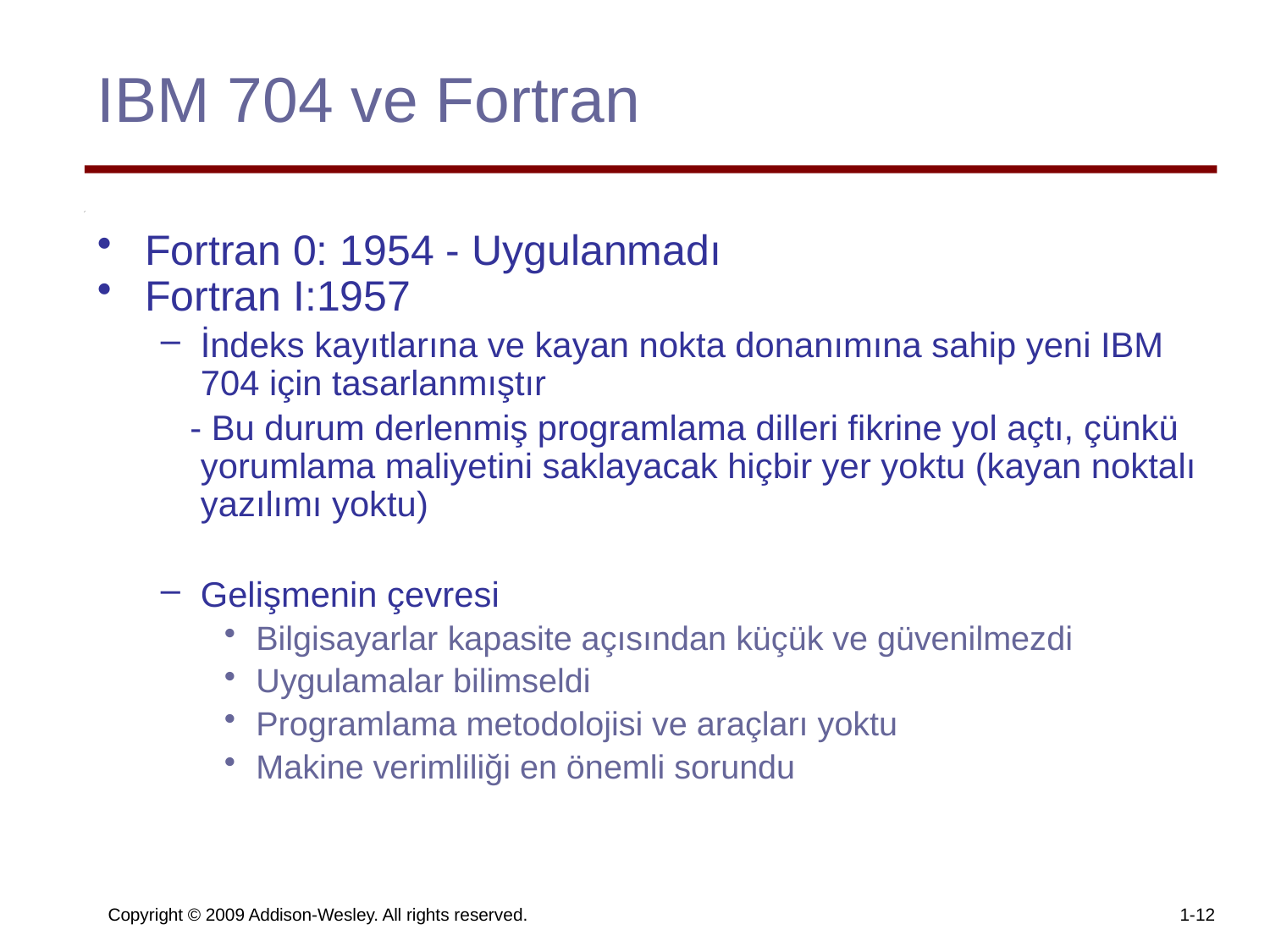

# IBM 704 ve Fortran
Fortran 0: 1954 - Uygulanmadı
Fortran I:1957
İndeks kayıtlarına ve kayan nokta donanımına sahip yeni IBM 704 için tasarlanmıştır
   - Bu durum derlenmiş programlama dilleri fikrine yol açtı, çünkü yorumlama maliyetini saklayacak hiçbir yer yoktu (kayan noktalı yazılımı yoktu)

Gelişmenin çevresi
Bilgisayarlar kapasite açısından küçük ve güvenilmezdi
Uygulamalar bilimseldi
Programlama metodolojisi ve araçları yoktu
Makine verimliliği en önemli sorundu
Copyright © 2009 Addison-Wesley. All rights reserved.
1-12